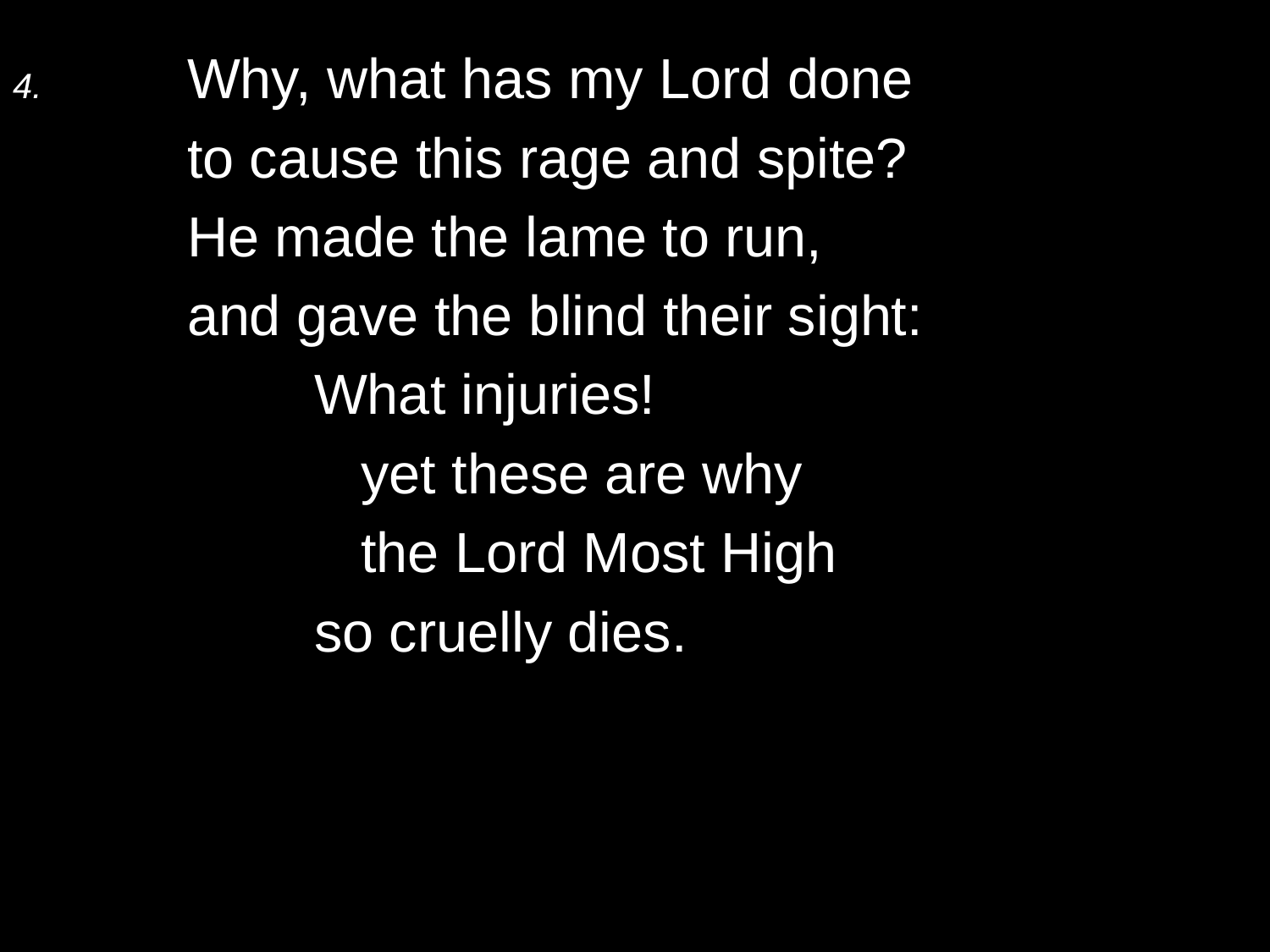

4.	Why, what has my Lord done
	to cause this rage and spite?
	He made the lame to run,
	and gave the blind their sight:
		What injuries!
		   yet these are why
		   the Lord Most High
		so cruelly dies.